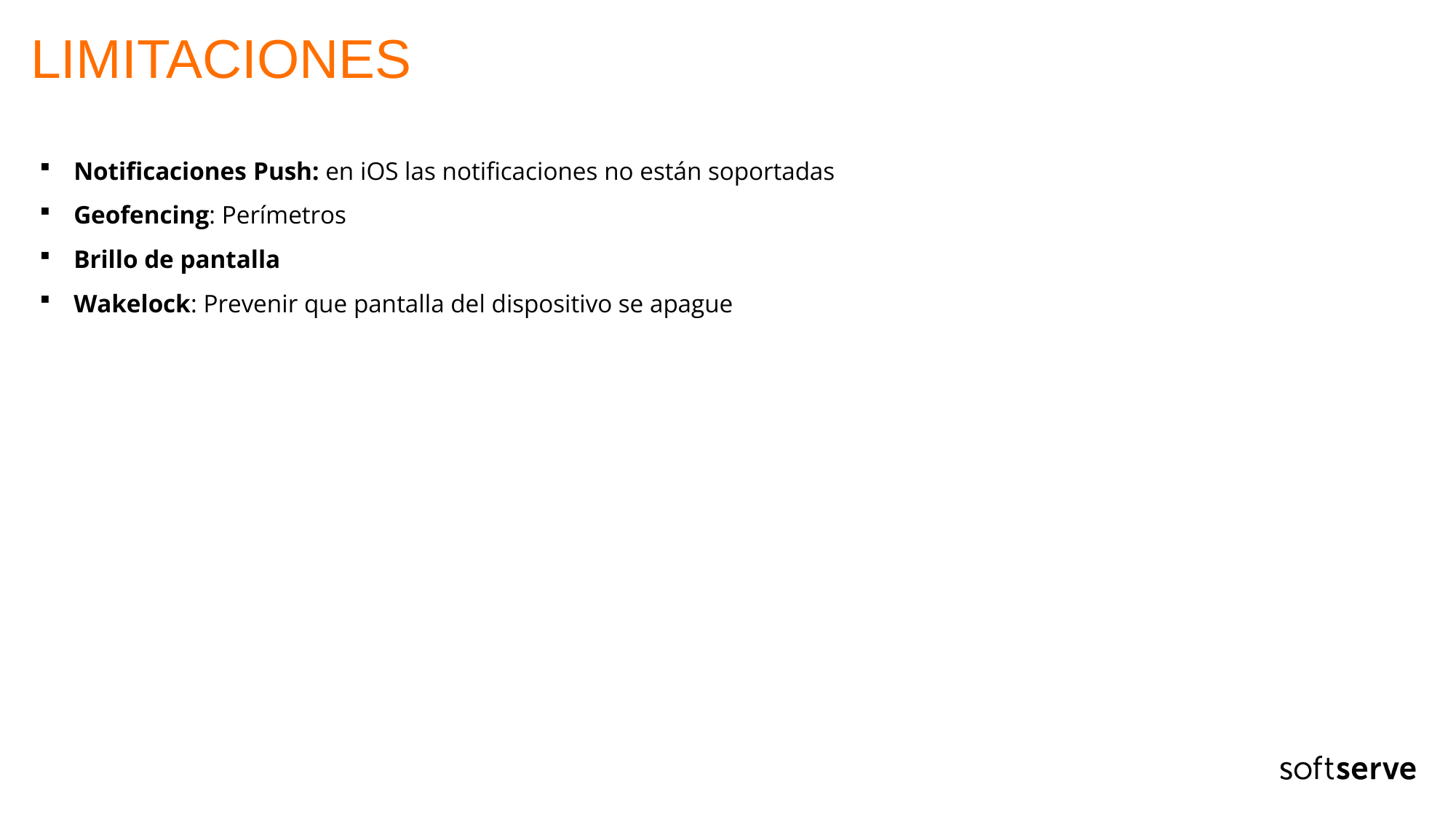

# Limitaciones
Notificaciones Push: en iOS las notificaciones no están soportadas
Geofencing: Perímetros
Brillo de pantalla
Wakelock: Prevenir que pantalla del dispositivo se apague